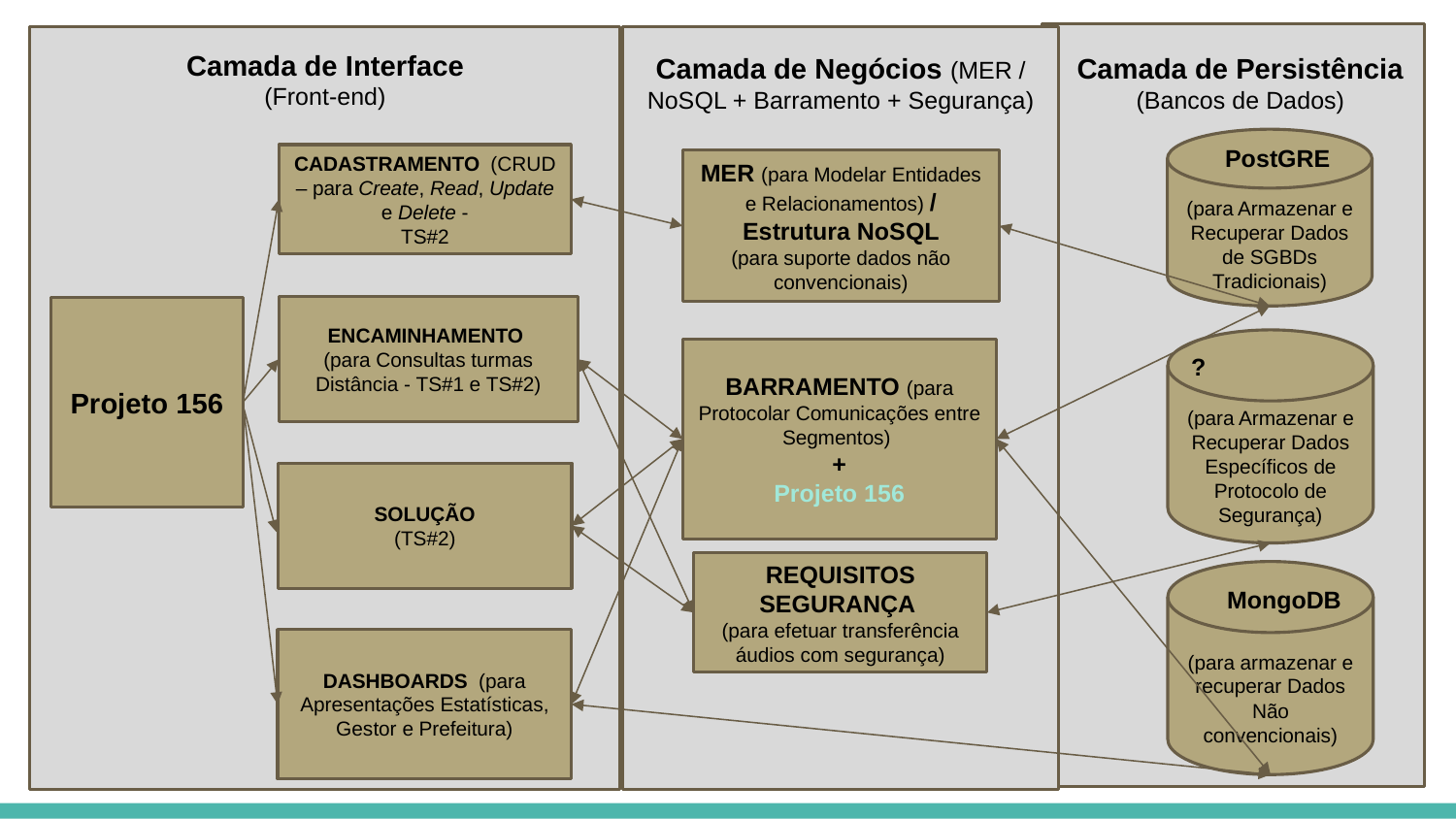

Camada de Interface (Front-end)
Camada de Negócios (MER / NoSQL + Barramento + Segurança)
Camada de Persistência (Bancos de Dados)

(para Armazenar e Recuperar Dados de SGBDs Tradicionais)
PostGRE
CADASTRAMENTO  (CRUD – para Create, Read, Update e Delete -
TS#2
MER (para Modelar Entidades e Relacionamentos) / Estrutura NoSQL
(para suporte dados não convencionais)
ENCAMINHAMENTO
(para Consultas turmas Distância - TS#1 e TS#2)
Projeto 156

(para Armazenar e Recuperar Dados Específicos de Protocolo de Segurança)
BARRAMENTO (para Protocolar Comunicações entre Segmentos)
+
Projeto 156
?
SOLUÇÃO
(TS#2)
REQUISITOS SEGURANÇA
(para efetuar transferência áudios com segurança)

(para armazenar e recuperar Dados Não convencionais)
MongoDB
DASHBOARDS  (para Apresentações Estatísticas, Gestor e Prefeitura)
11